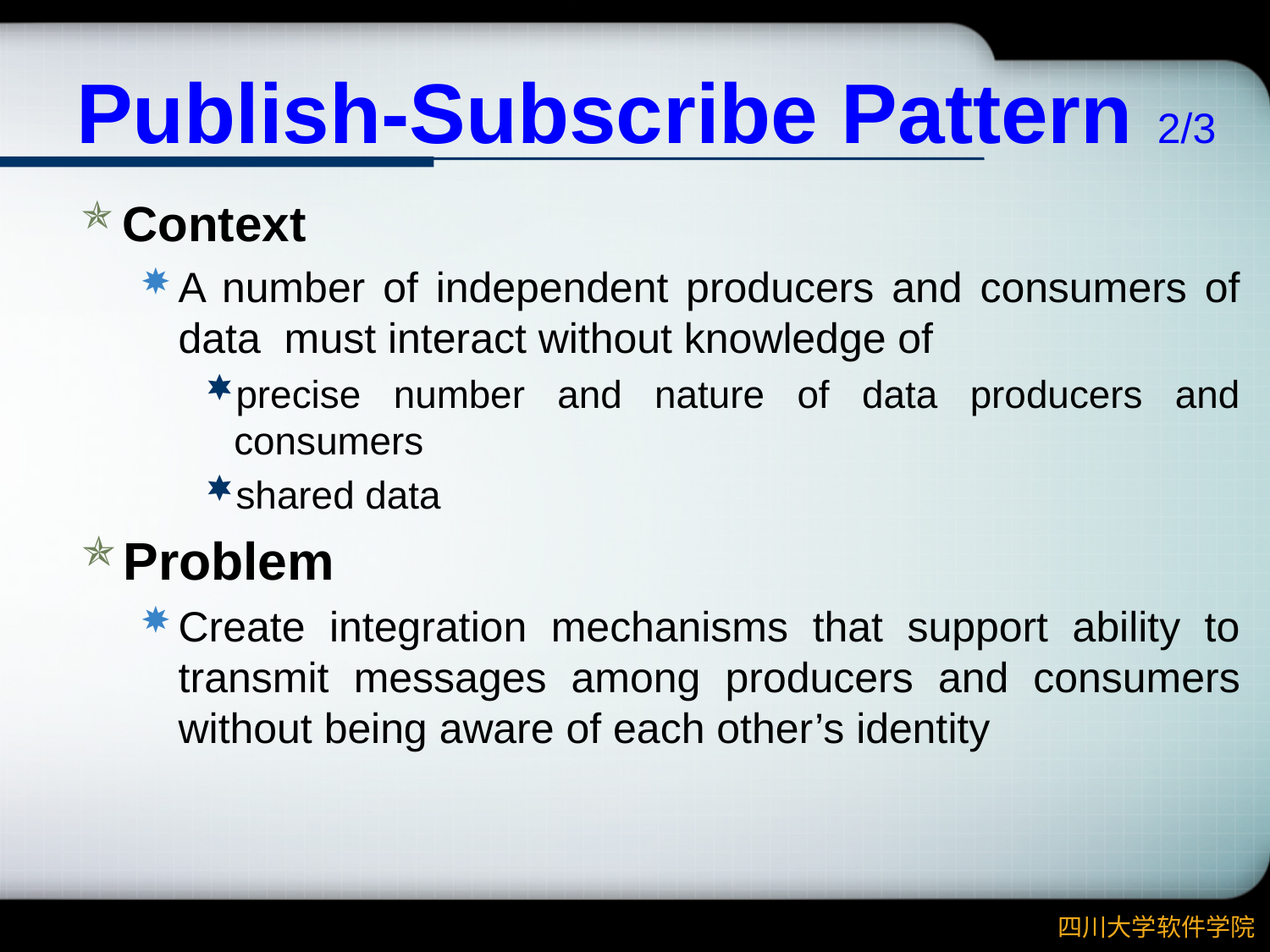

# Publish-Subscribe Pattern 2/3
Context
A number of independent producers and consumers of data  must interact without knowledge of
precise number and nature of data producers and consumers
shared data
Problem
Create integration mechanisms that support ability to transmit messages among producers and consumers without being aware of each other’s identity